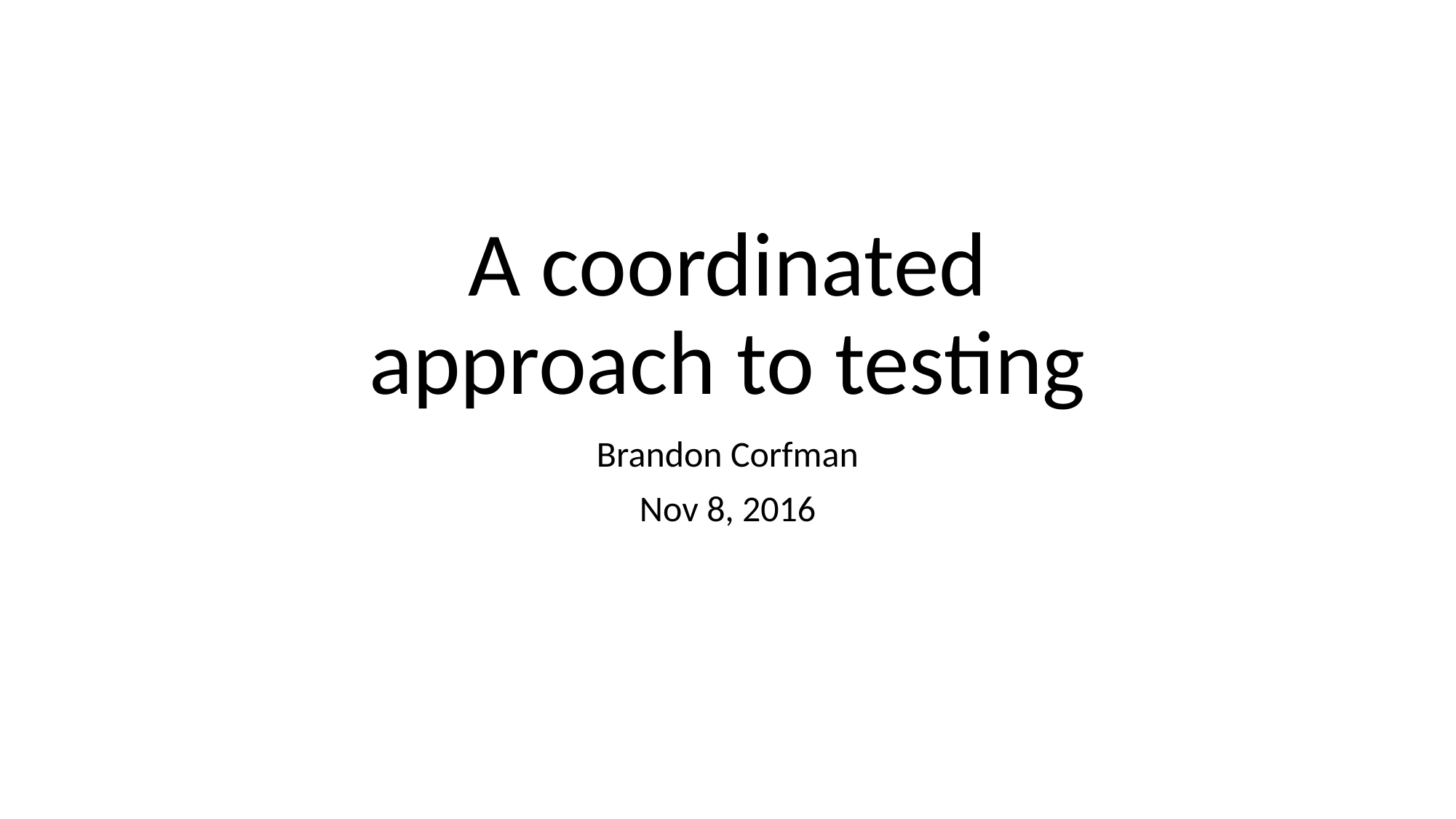

# A coordinated approach to testing
Brandon Corfman
Nov 8, 2016